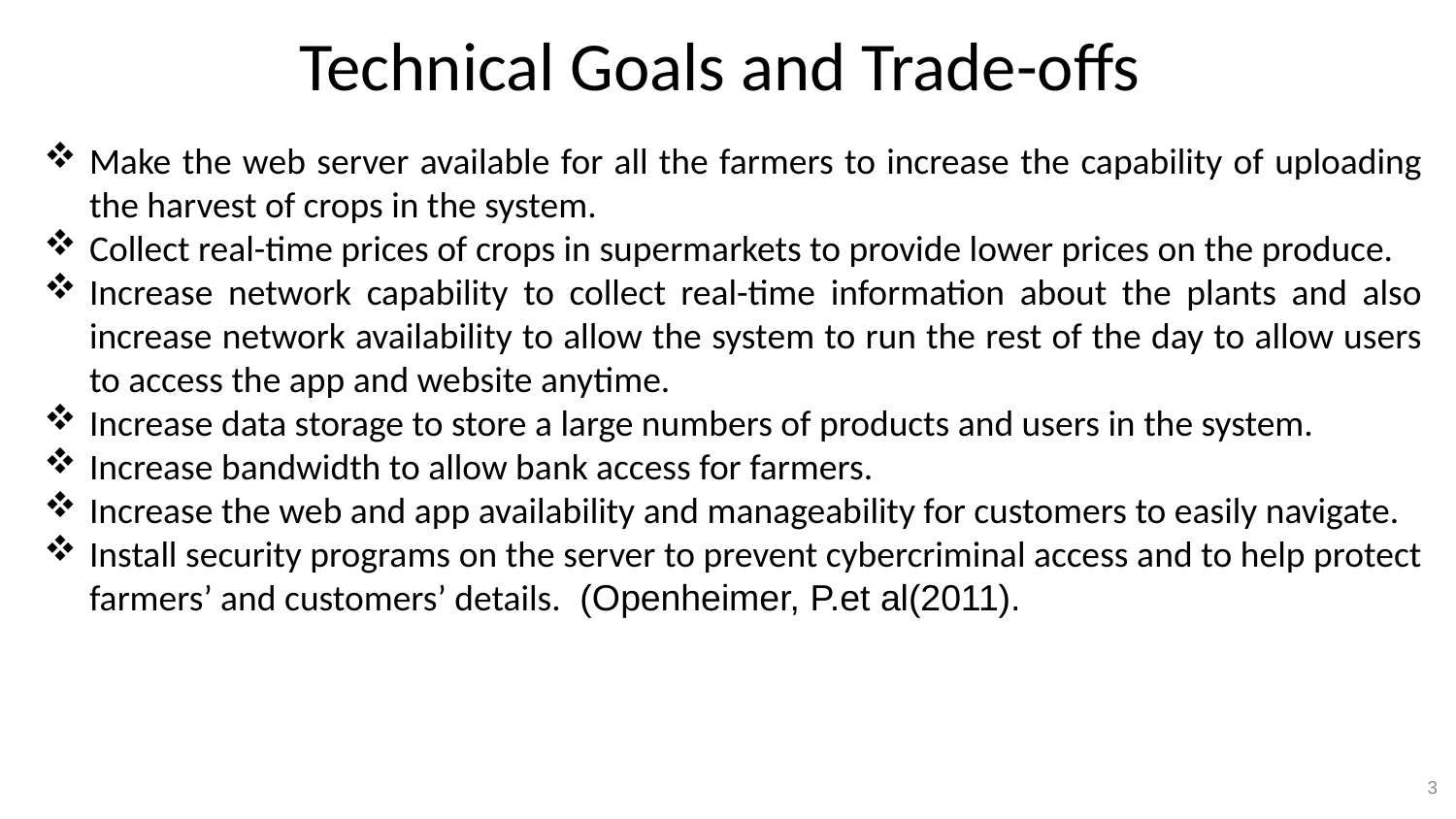

Technical Goals and Trade-offs

Make the web server available for all the farmers to increase the capability of uploading the harvest of crops in the system.
Collect real-time prices of crops in supermarkets to provide lower prices on the produce.
Increase network capability to collect real-time information about the plants and also increase network availability to allow the system to run the rest of the day to allow users to access the app and website anytime.
Increase data storage to store a large numbers of products and users in the system.
Increase bandwidth to allow bank access for farmers.
Increase the web and app availability and manageability for customers to easily navigate.
Install security programs on the server to prevent cybercriminal access and to help protect farmers’ and customers’ details.  (Openheimer, P.et al(2011).
3